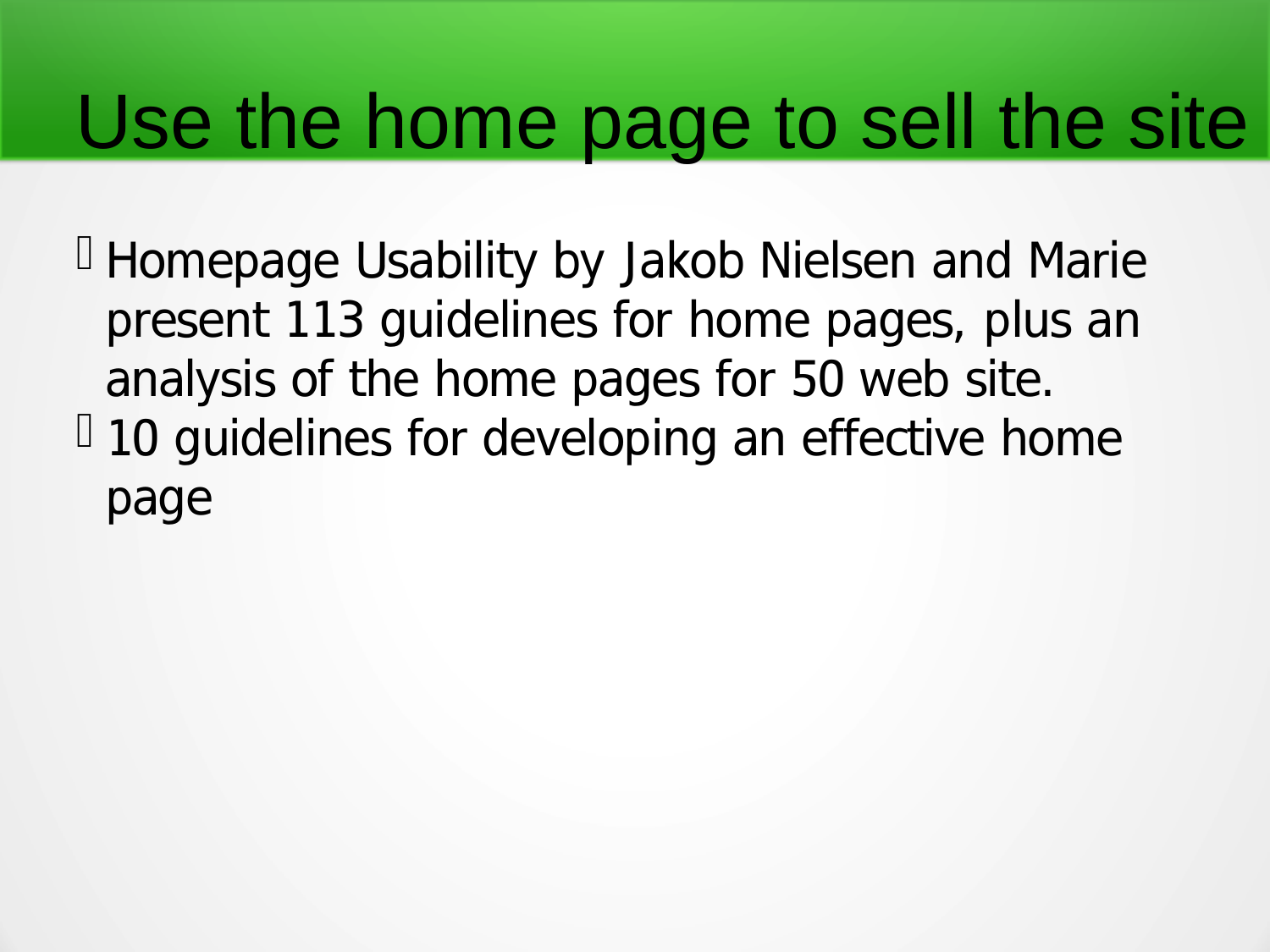

Use the home page to sell the site
Homepage Usability by Jakob Nielsen and Marie present 113 guidelines for home pages, plus an analysis of the home pages for 50 web site.
10 guidelines for developing an effective home page